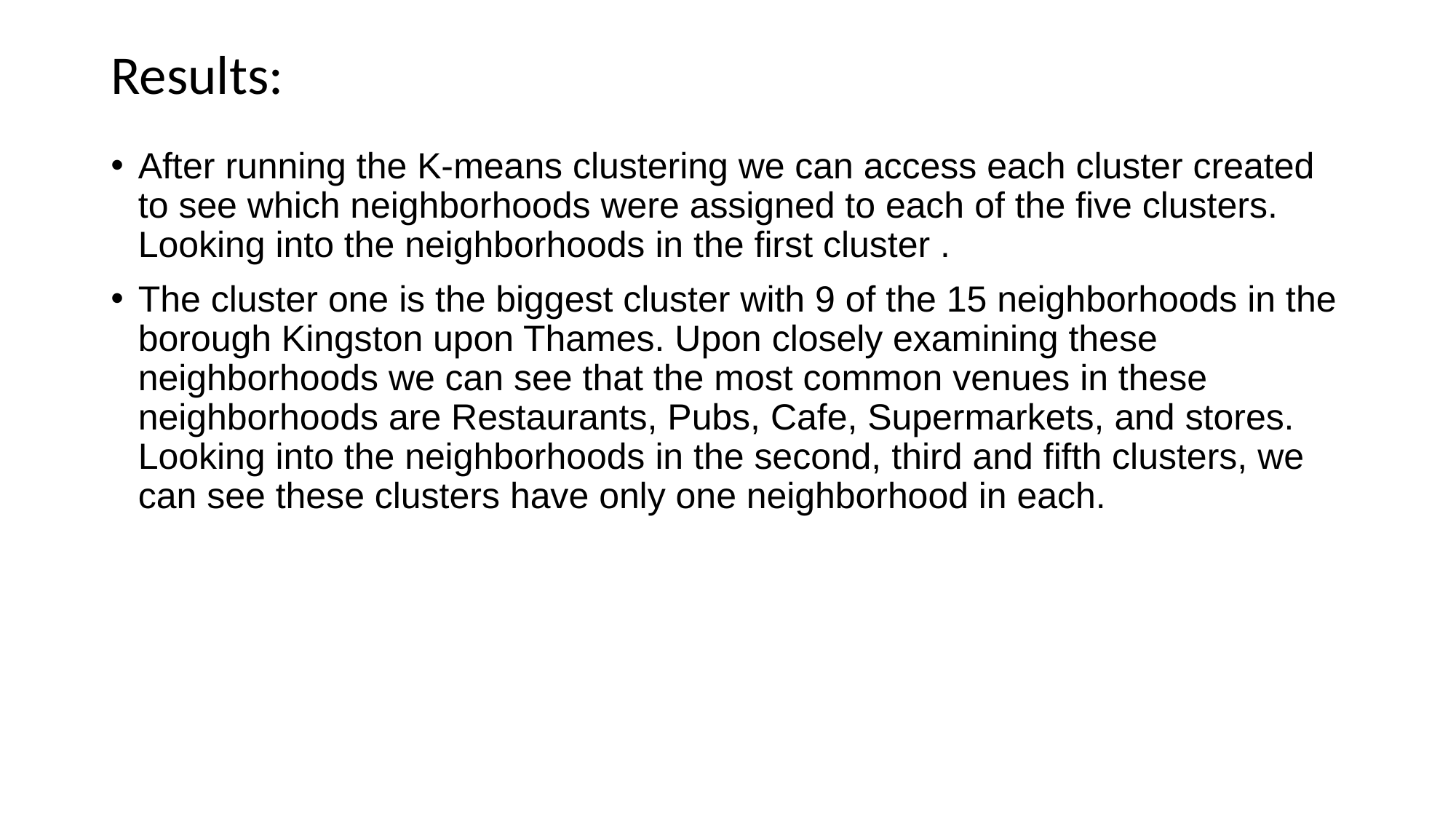

# Results:
After running the K-means clustering we can access each cluster created to see which neighborhoods were assigned to each of the five clusters. Looking into the neighborhoods in the first cluster .
The cluster one is the biggest cluster with 9 of the 15 neighborhoods in the borough Kingston upon Thames. Upon closely examining these neighborhoods we can see that the most common venues in these neighborhoods are Restaurants, Pubs, Cafe, Supermarkets, and stores. Looking into the neighborhoods in the second, third and fifth clusters, we can see these clusters have only one neighborhood in each.